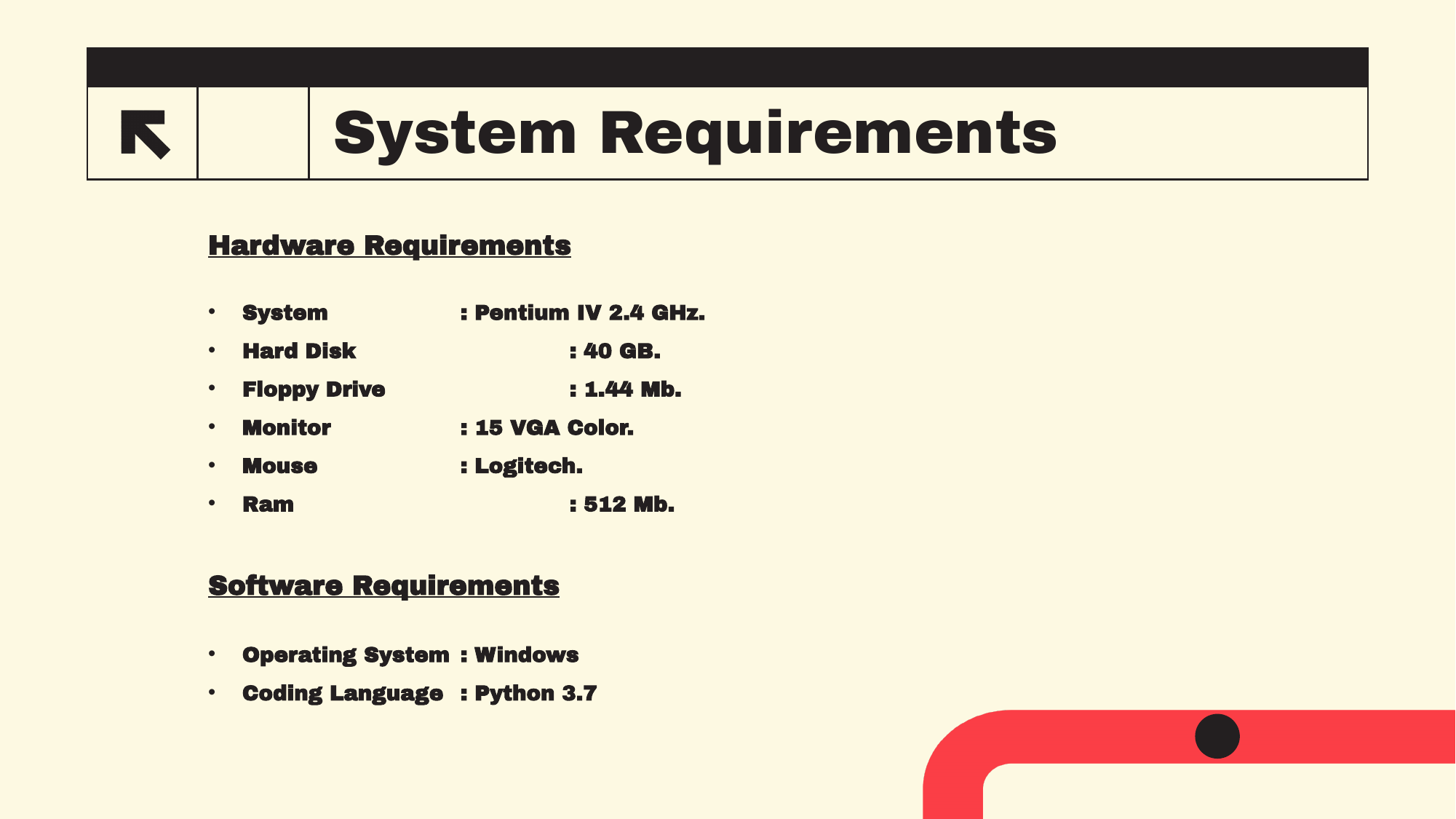

# System Requirements

7
Hardware Requirements
System		: Pentium IV 2.4 GHz.
Hard Disk		: 40 GB.
Floppy Drive		: 1.44 Mb.
Monitor		: 15 VGA Color.
Mouse		: Logitech.
Ram			: 512 Mb.

Software Requirements
Operating System	: Windows
Coding Language	: Python 3.7 ​